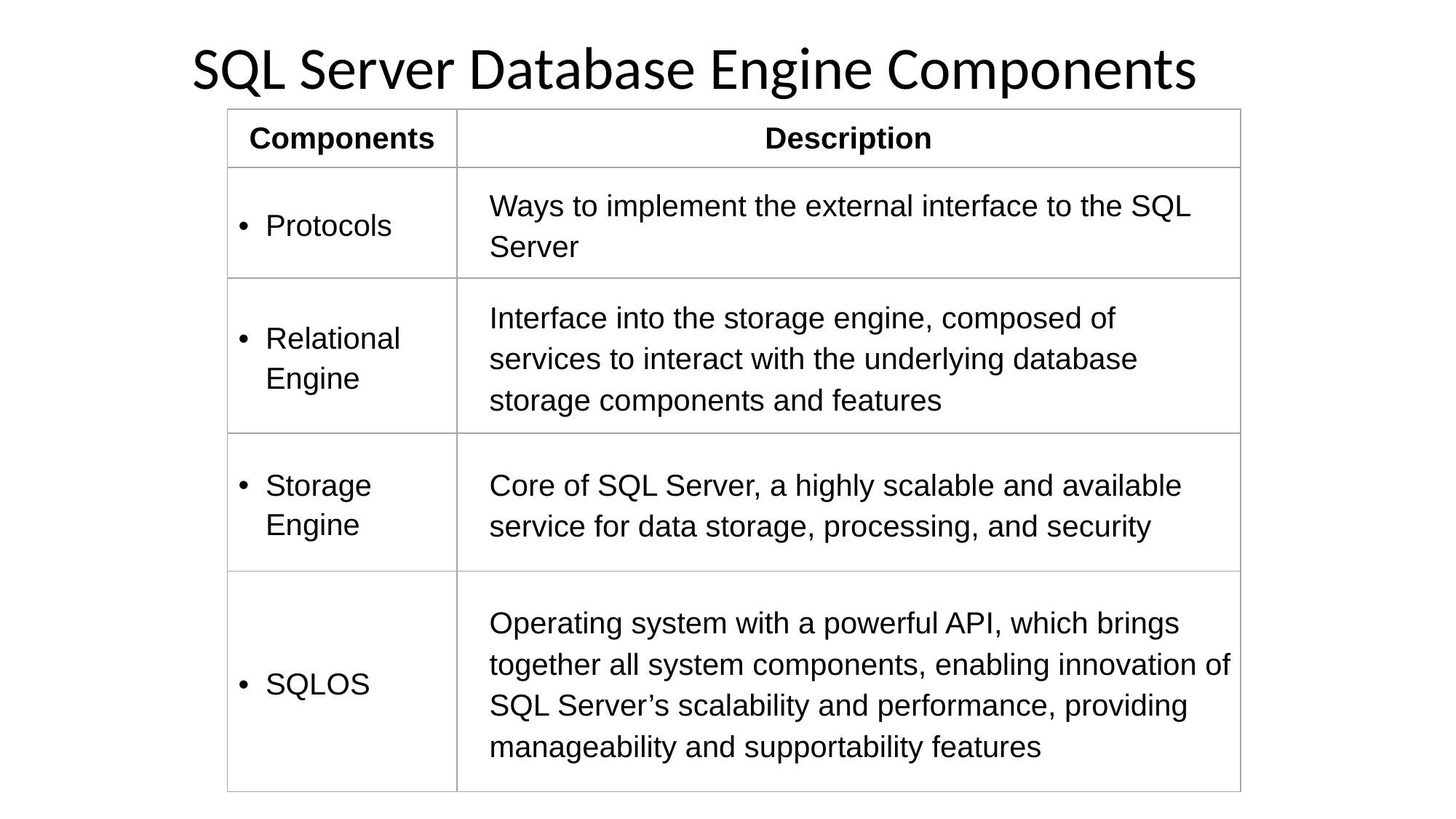

SQL Server Database Engine Components
| Components | Description |
| --- | --- |
| Protocols | Ways to implement the external interface to the SQL Server |
| Relational Engine | Interface into the storage engine, composed of services to interact with the underlying database storage components and features |
| Storage Engine | Core of SQL Server, a highly scalable and available service for data storage, processing, and security |
| SQLOS | Operating system with a powerful API, which brings together all system components, enabling innovation of SQL Server’s scalability and performance, providing manageability and supportability features |